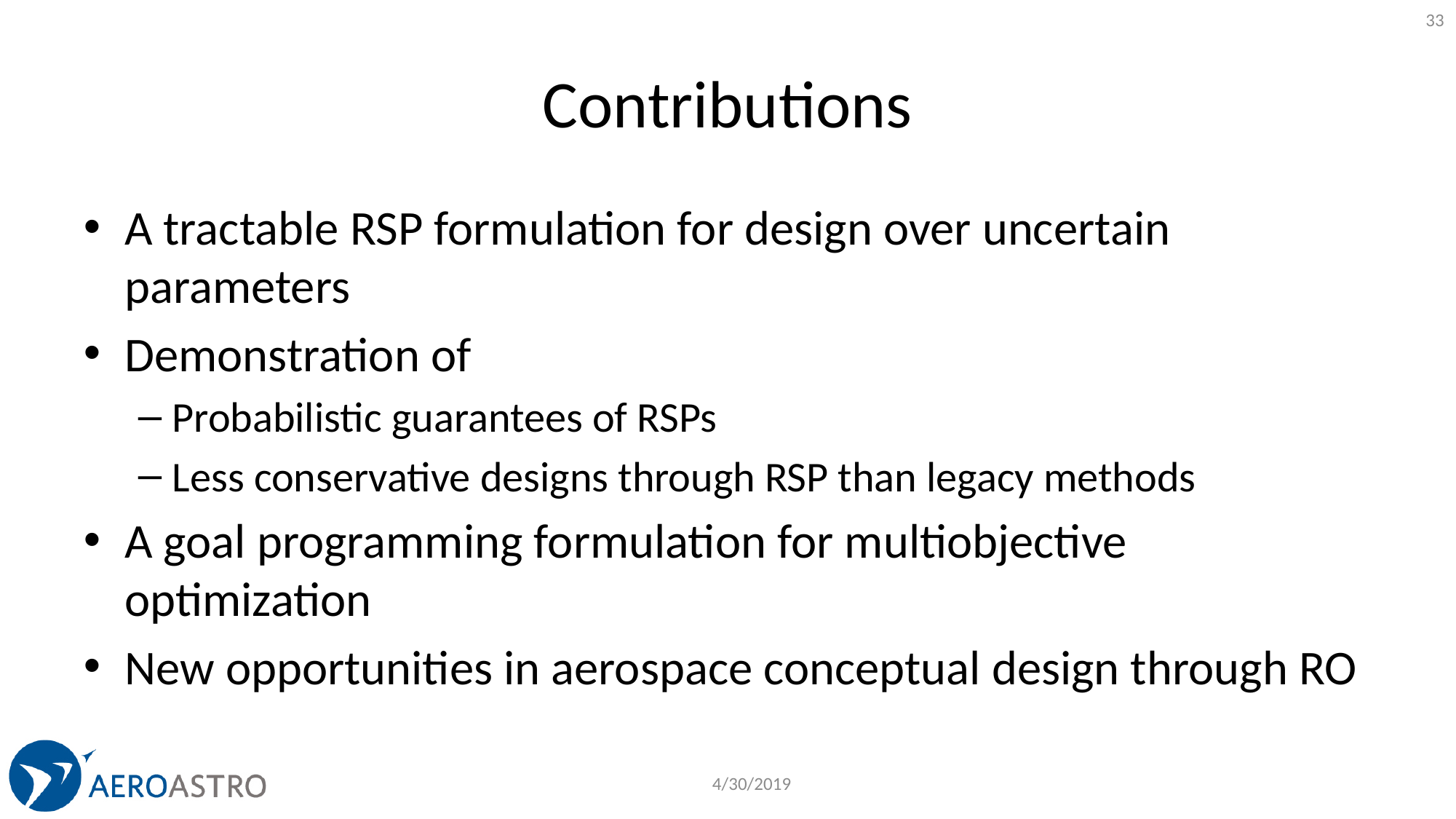

33
# Contributions
A tractable RSP formulation for design over uncertain parameters
Demonstration of
Probabilistic guarantees of RSPs
Less conservative designs through RSP than legacy methods
A goal programming formulation for multiobjective optimization
New opportunities in aerospace conceptual design through RO
4/30/2019